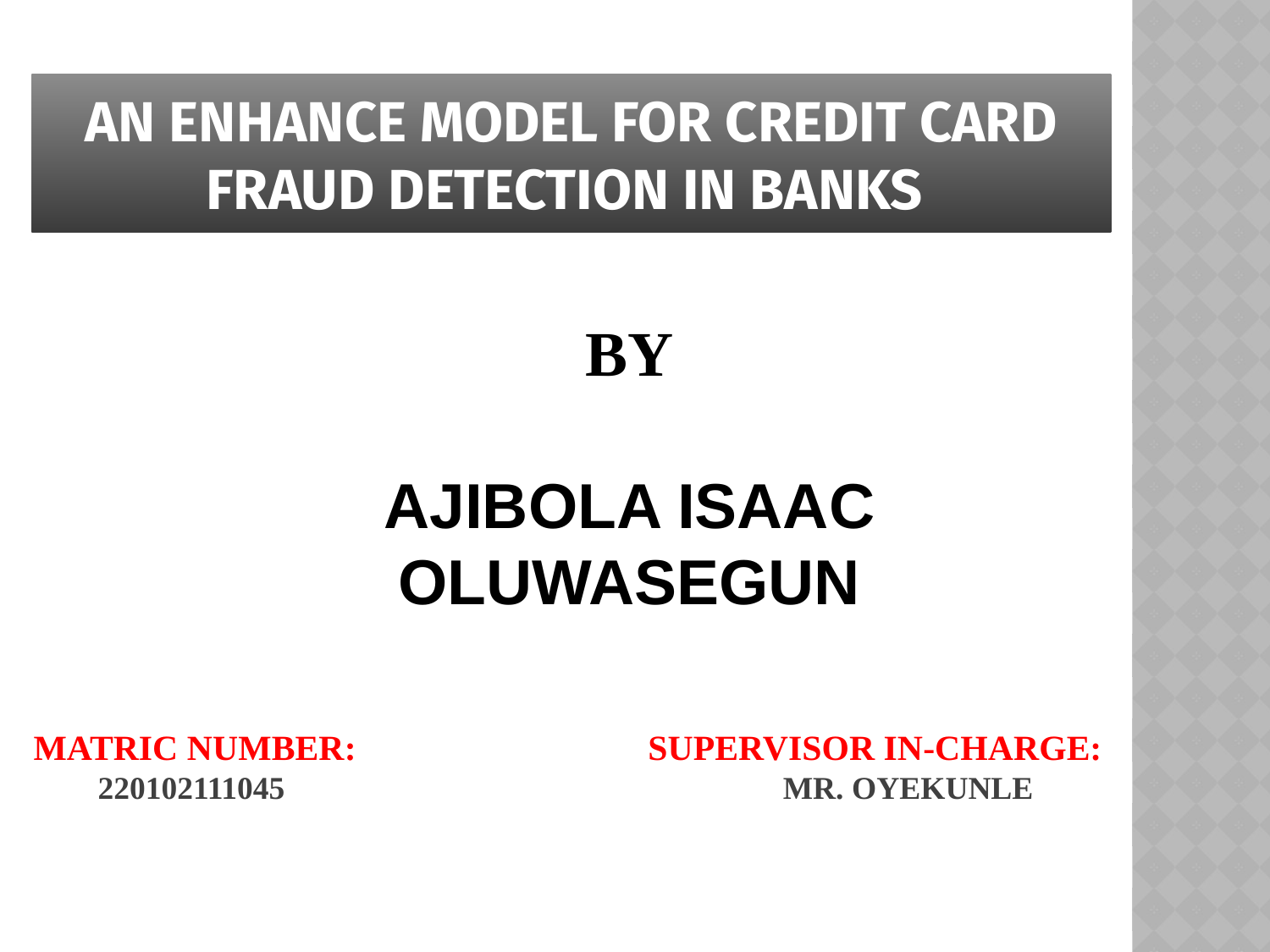

AN ENHANCE MODEL FOR CREDIT CARD FRAUD DETECTION IN BANKS

BY

AJIBOLA ISAAC OLUWASEGUN
MATRIC NUMBER:		            SUPERVISOR IN-CHARGE:
        220102111045                                                              MR. OYEKUNLE